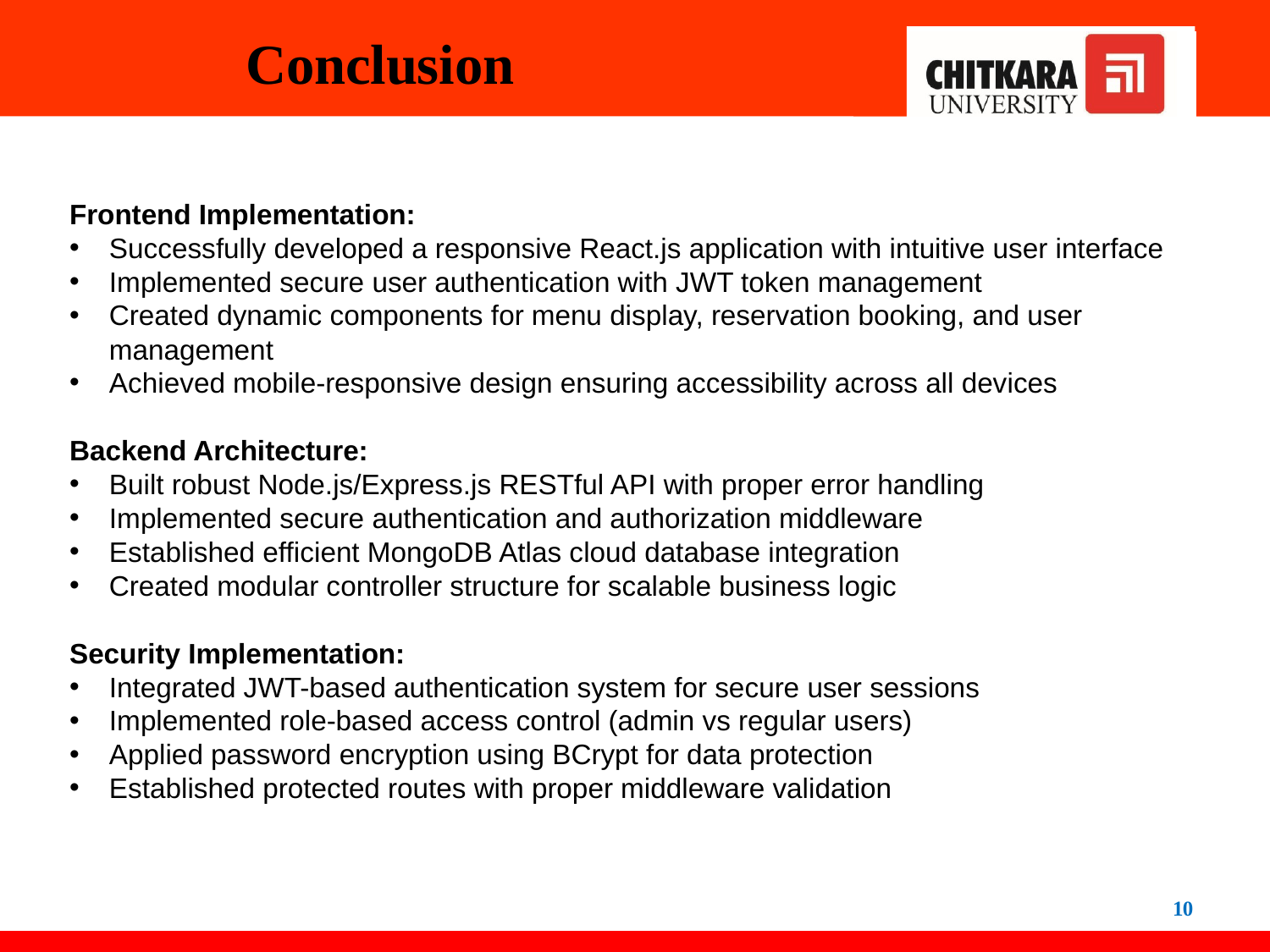

# Conclusion
Frontend Implementation:
Successfully developed a responsive React.js application with intuitive user interface
Implemented secure user authentication with JWT token management
Created dynamic components for menu display, reservation booking, and user management
Achieved mobile-responsive design ensuring accessibility across all devices

Backend Architecture:
Built robust Node.js/Express.js RESTful API with proper error handling
Implemented secure authentication and authorization middleware
Established efficient MongoDB Atlas cloud database integration
Created modular controller structure for scalable business logic

Security Implementation:
Integrated JWT-based authentication system for secure user sessions
Implemented role-based access control (admin vs regular users)
Applied password encryption using BCrypt for data protection
Established protected routes with proper middleware validation

10